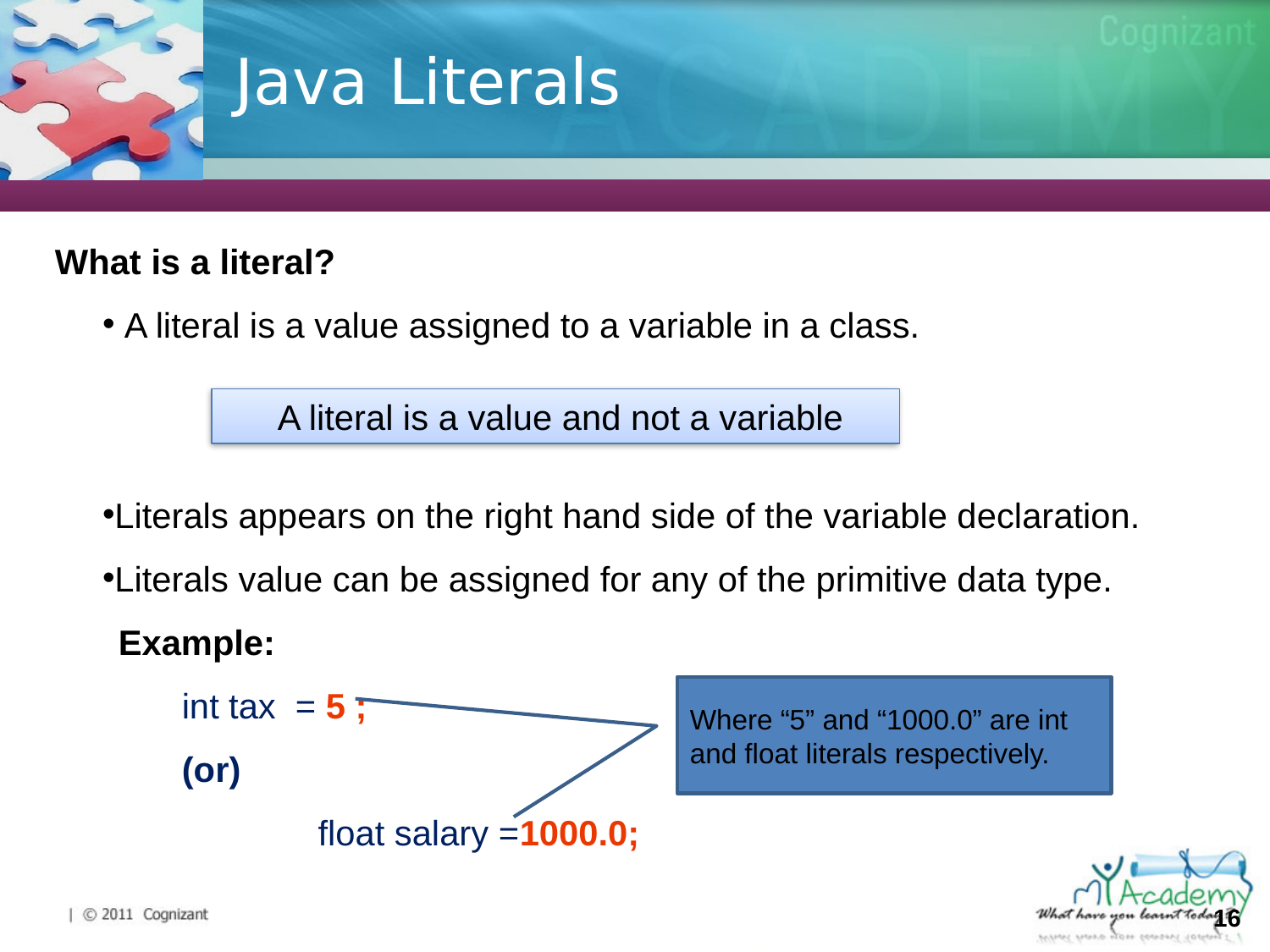

# Java Literals
What is a literal?
 A literal is a value assigned to a variable in a class.

Literals appears on the right hand side of the variable declaration.
Literals value can be assigned for any of the primitive data type.
Example:
int tax  = 5 ;
(or)
              float salary =1000.0;

 A literal is a value and not a variable
Where “5” and “1000.0” are int and float literals respectively.
16